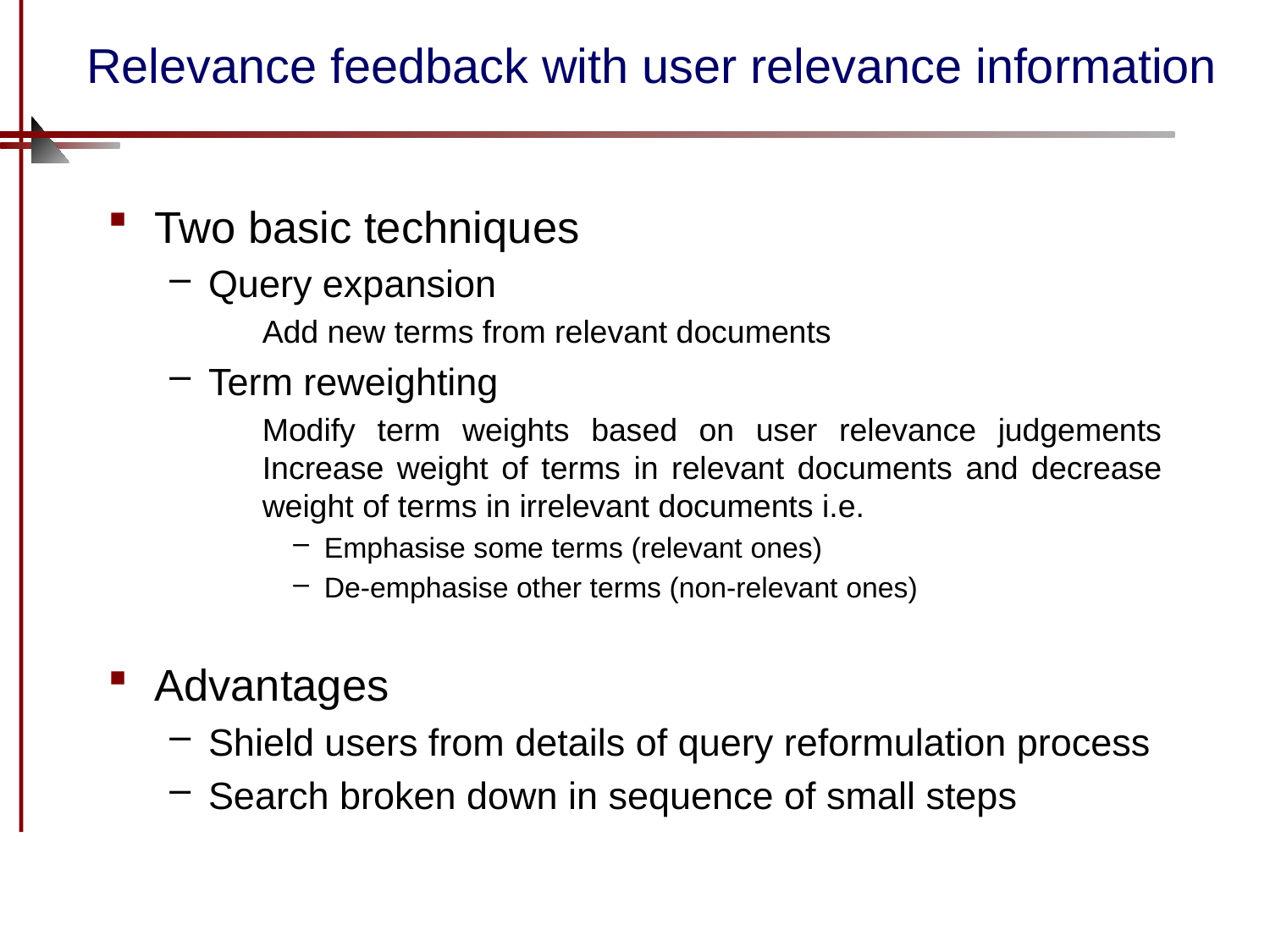

# Relevance feedback with user relevance information
Two basic techniques
Query expansion
	Add new terms from relevant documents
Term reweighting
	Modify term weights based on user relevance judgements Increase weight of terms in relevant documents and decrease weight of terms in irrelevant documents i.e.
Emphasise some terms (relevant ones)
De-emphasise other terms (non-relevant ones)

Advantages
Shield users from details of query reformulation process
Search broken down in sequence of small steps